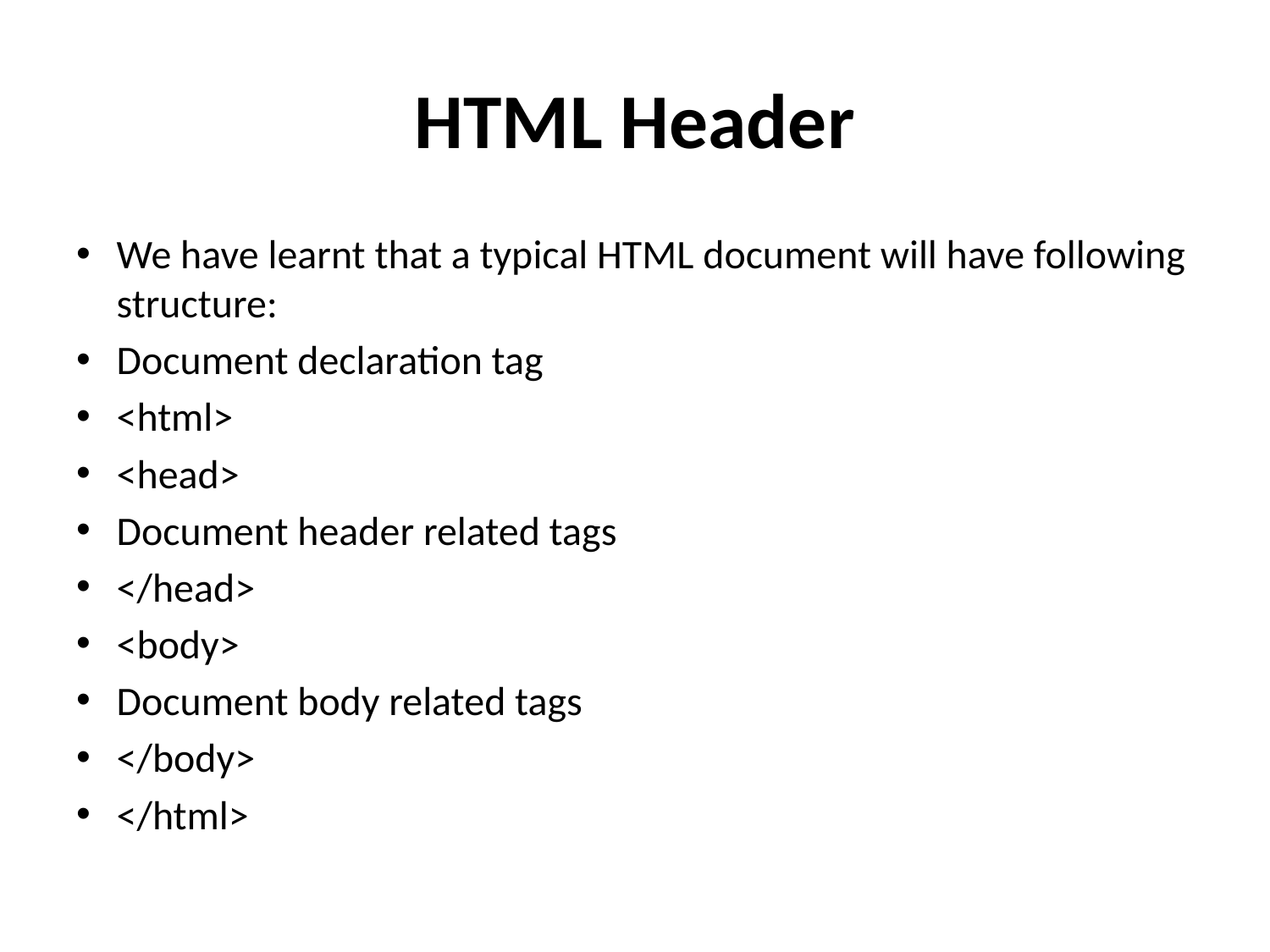

# HTML Header
We have learnt that a typical HTML document will have following structure:
Document declaration tag
<html>
<head>
Document header related tags
</head>
<body>
Document body related tags
</body>
</html>